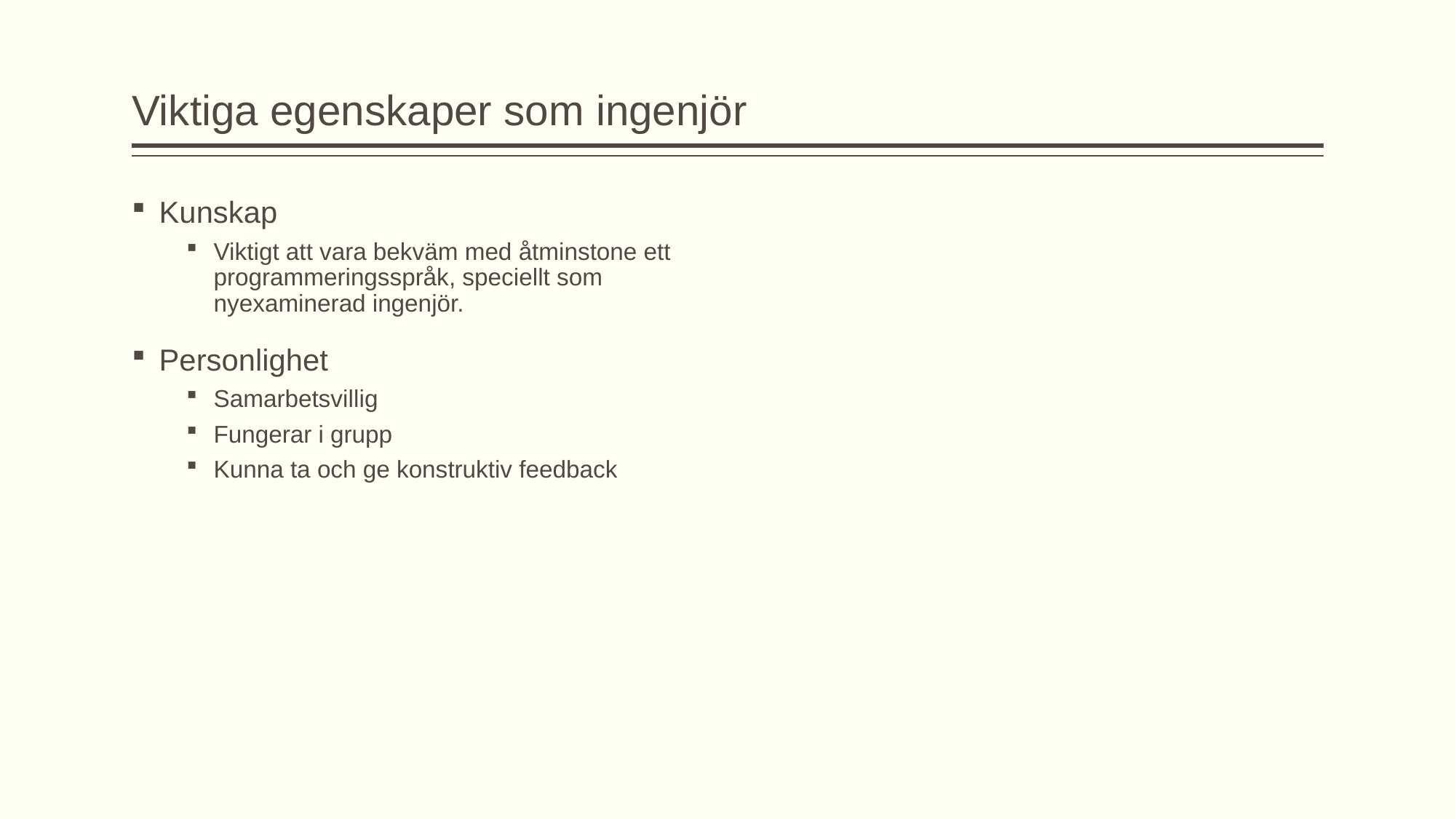

# Viktiga egenskaper som ingenjör
Kunskap
Viktigt att vara bekväm med åtminstone ett programmeringsspråk, speciellt som nyexaminerad ingenjör.
Personlighet
Samarbetsvillig
Fungerar i grupp
Kunna ta och ge konstruktiv feedback